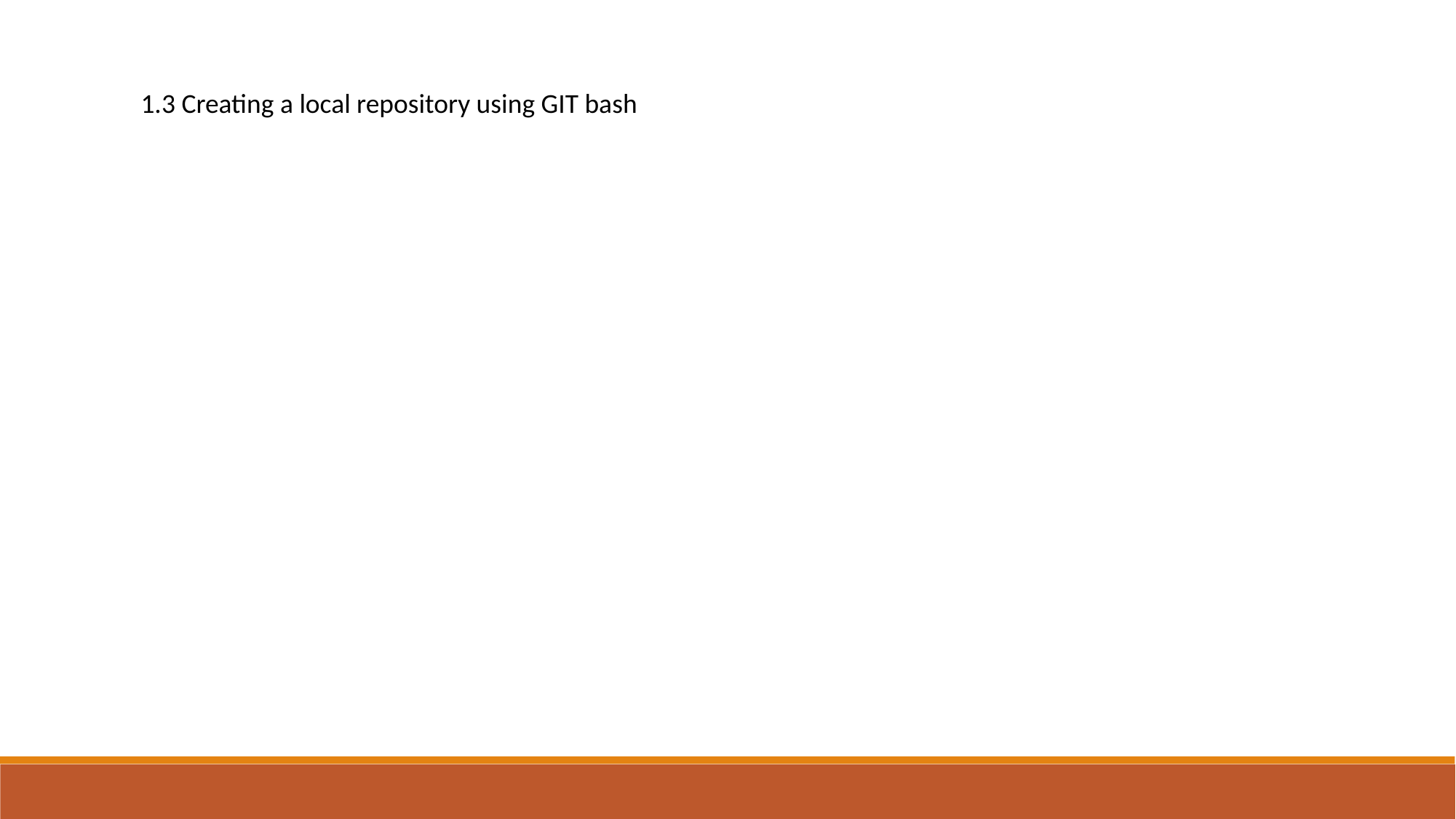

1.3 Creating a local repository using GIT bash